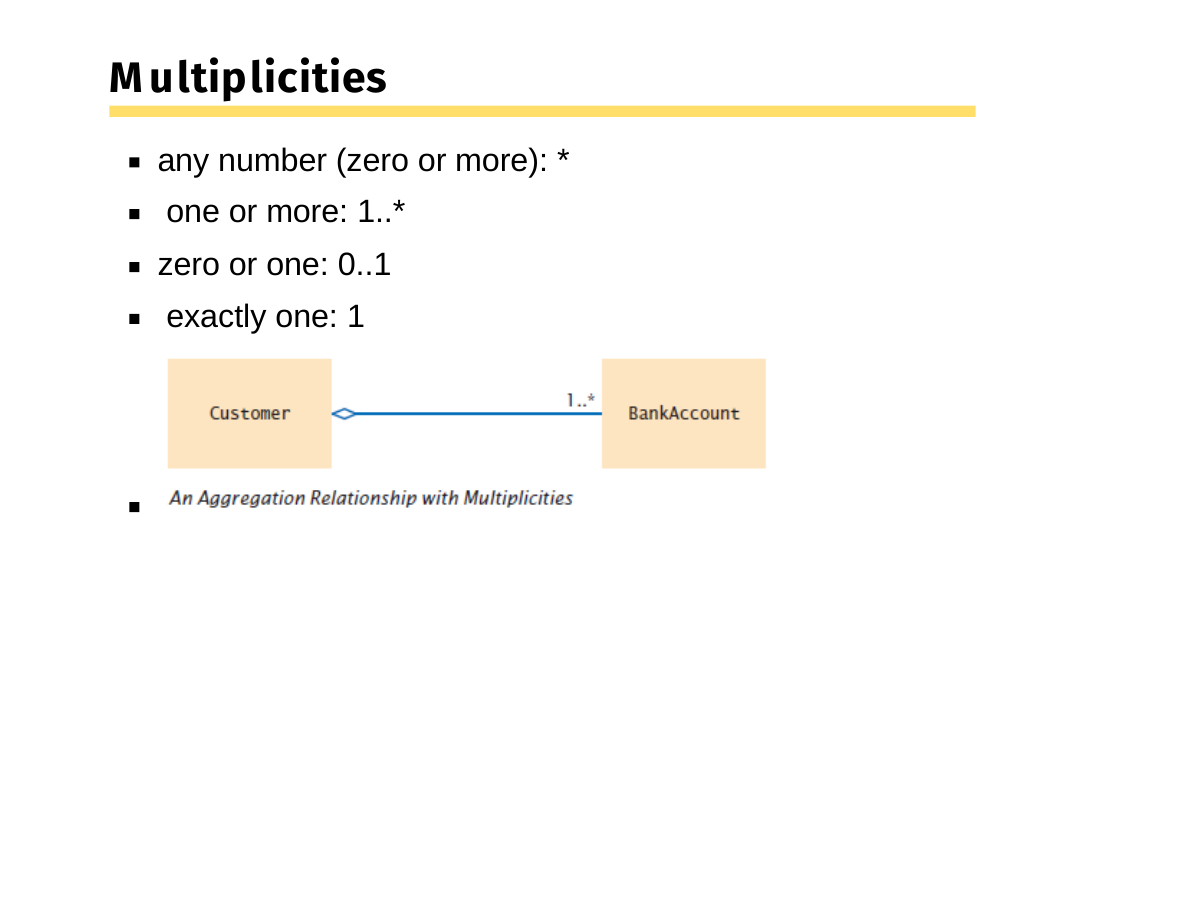

# Multiplicities

any number (zero or more): *  one or more: 1..*
zero or one: 0..1  exactly one: 1